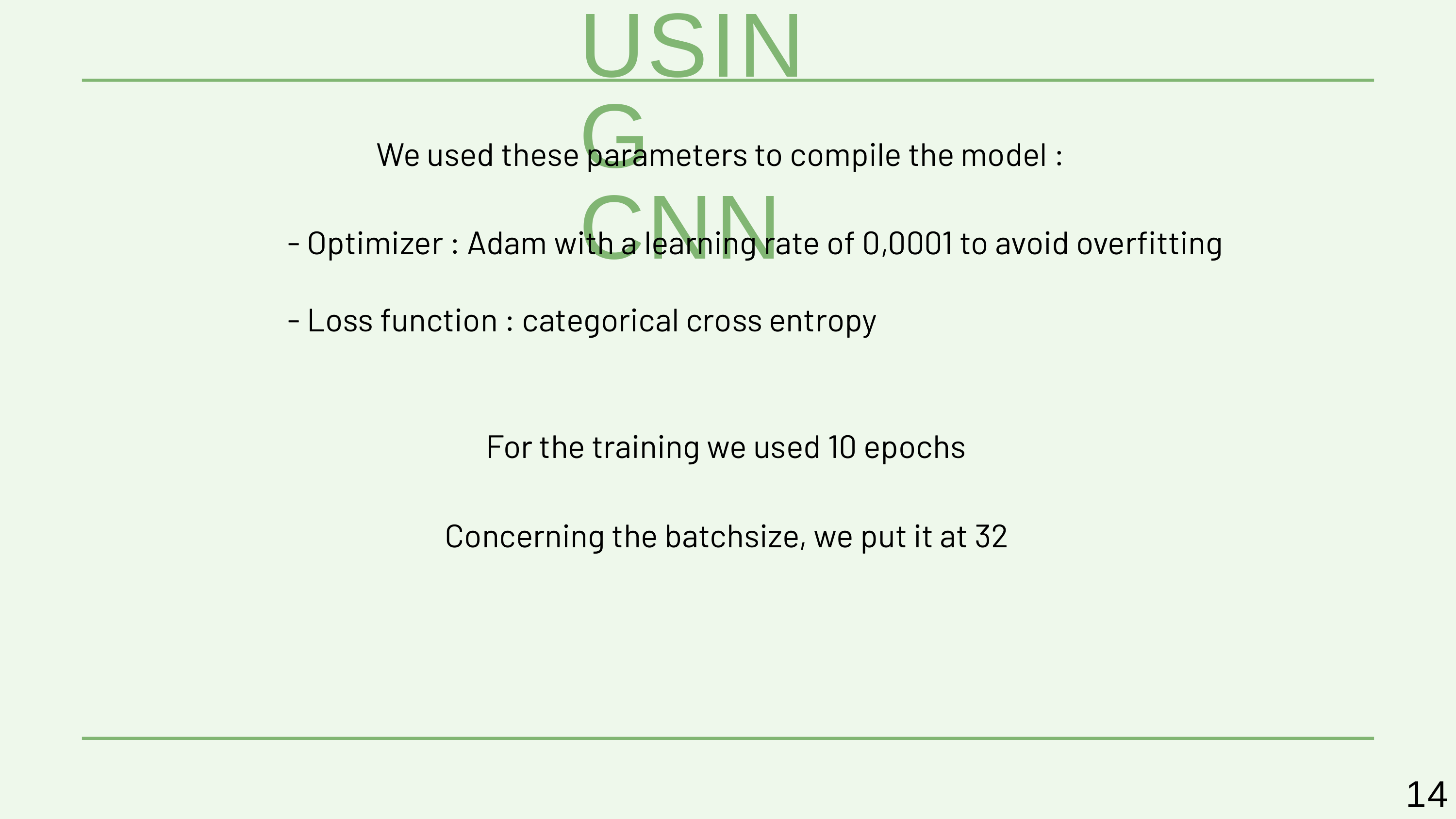

USING CNN

We used these parameters to compile the model :

- Optimizer : Adam with a learning rate of 0,0001 to avoid overfitting
- Loss function : categorical cross entropy
For the training we used 10 epochs
Concerning the batchsize, we put it at 32

14